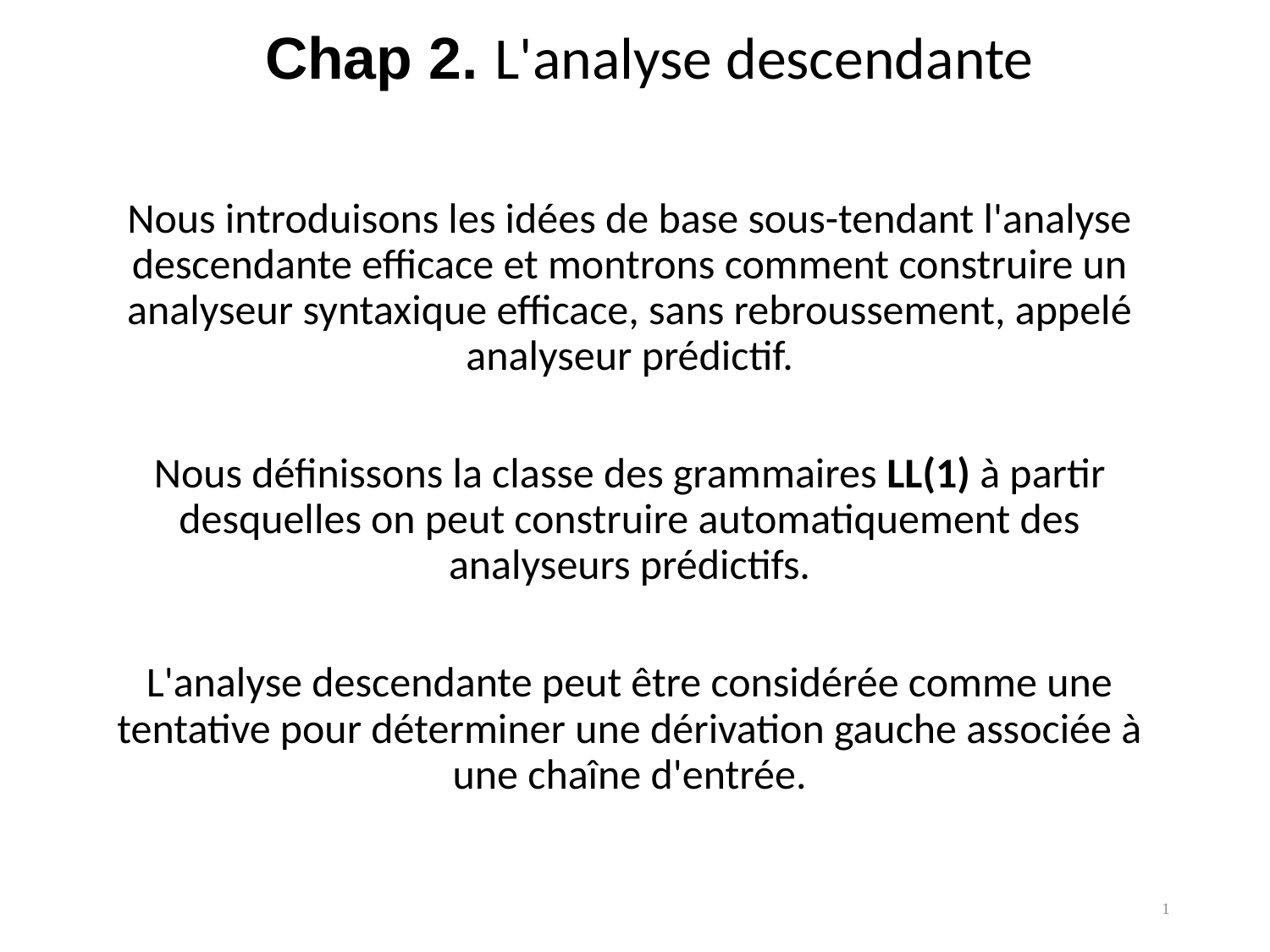

# Chap 2. L'analyse descendante
Nous introduisons les idées de base sous-tendant l'analyse descendante efficace et montrons comment construire un analyseur syntaxique efficace, sans rebroussement, appelé analyseur prédictif.

Nous définissons la classe des grammaires LL(1) à partir desquelles on peut construire automatiquement des analyseurs prédictifs.

L'analyse descendante peut être considérée comme une tentative pour déterminer une dérivation gauche associée à une chaîne d'entrée.

1